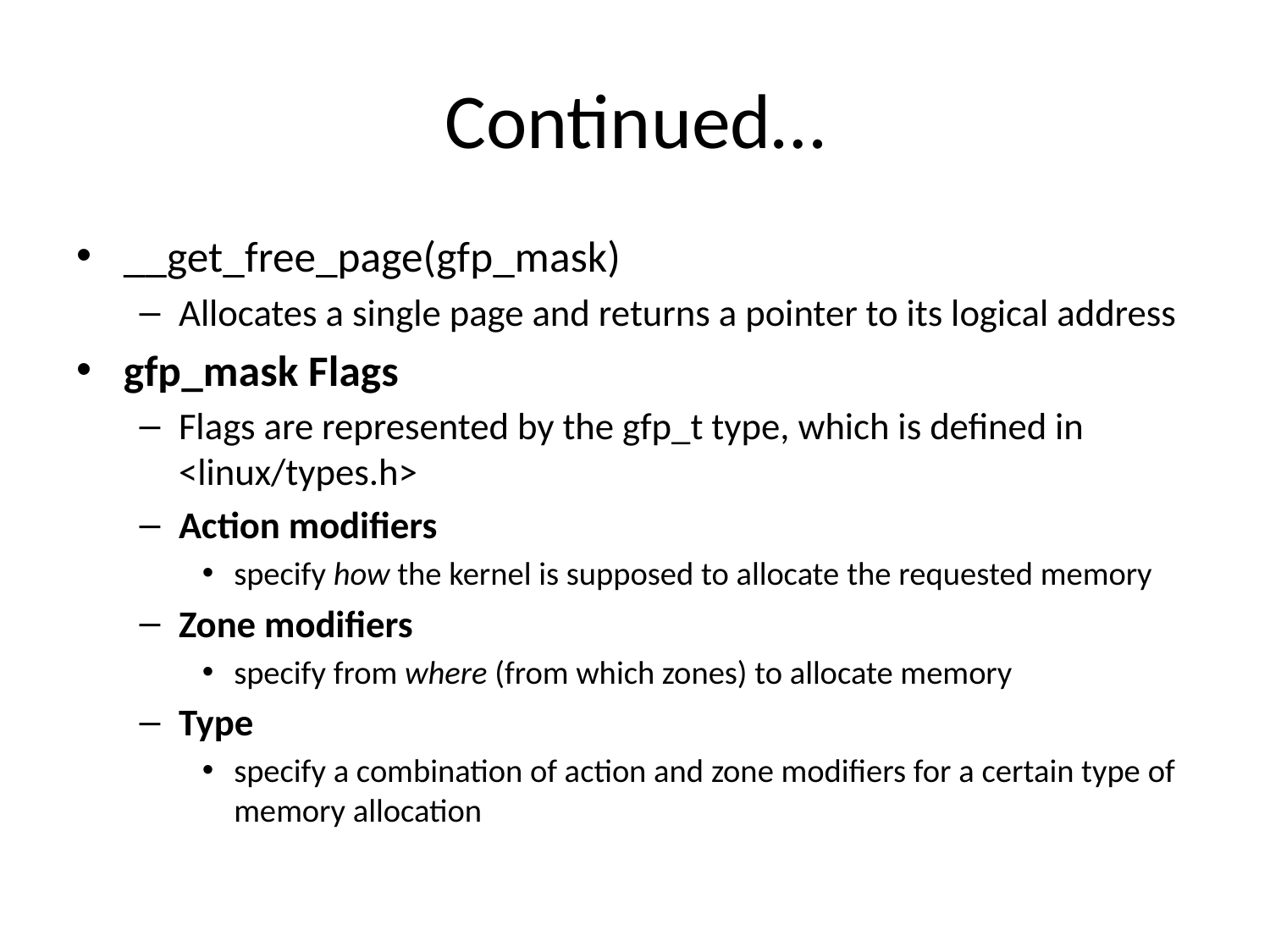

# Continued…
__get_free_page(gfp_mask)
Allocates a single page and returns a pointer to its logical address
gfp_mask Flags
Flags are represented by the gfp_t type, which is defined in <linux/types.h>
Action modifiers
specify how the kernel is supposed to allocate the requested memory
Zone modifiers
specify from where (from which zones) to allocate memory
Type
specify a combination of action and zone modifiers for a certain type of memory allocation